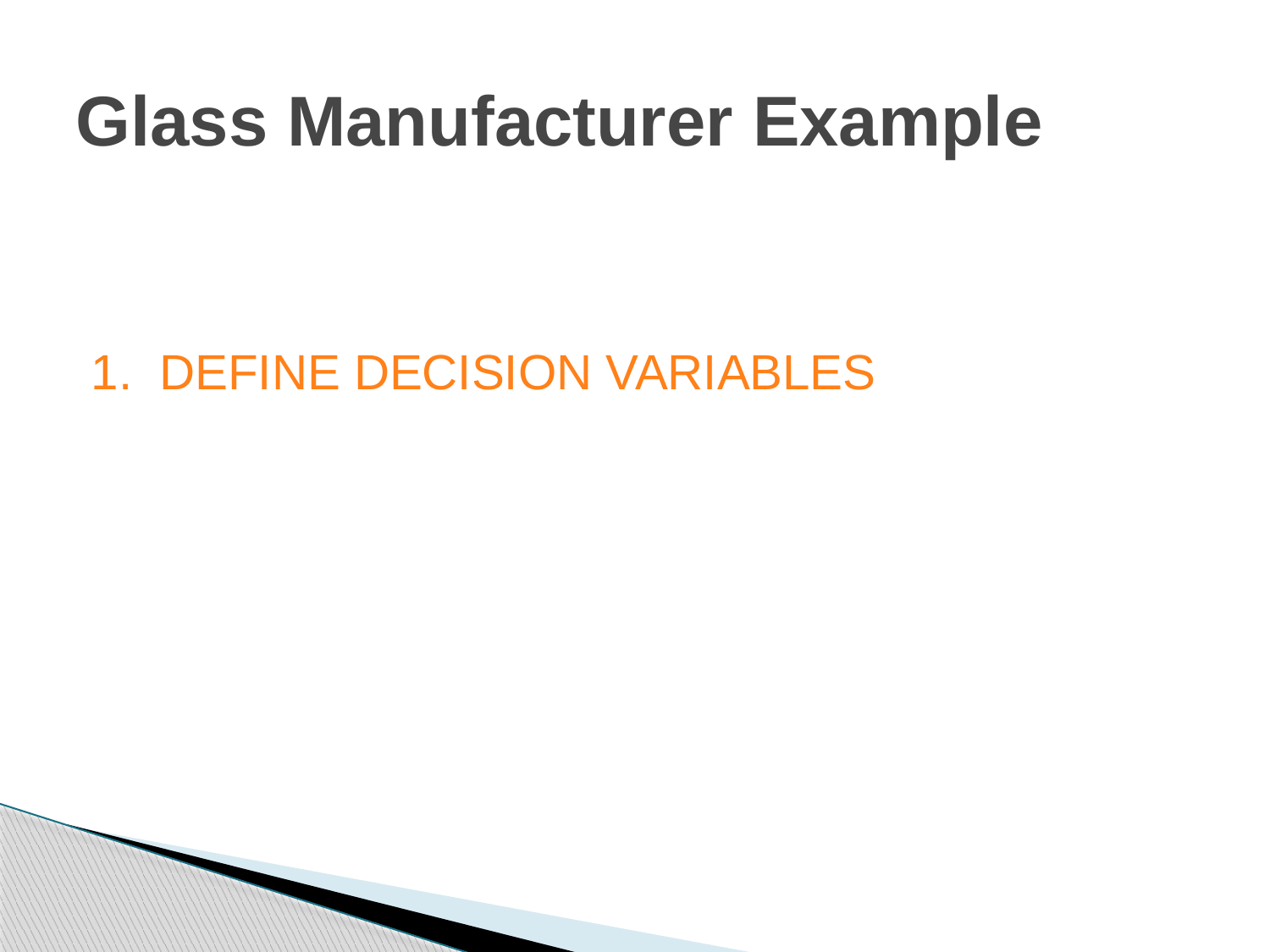

# Glass Manufacturer Example
Formulate the problem:

1.  DEFINE DECISION VARIABLES